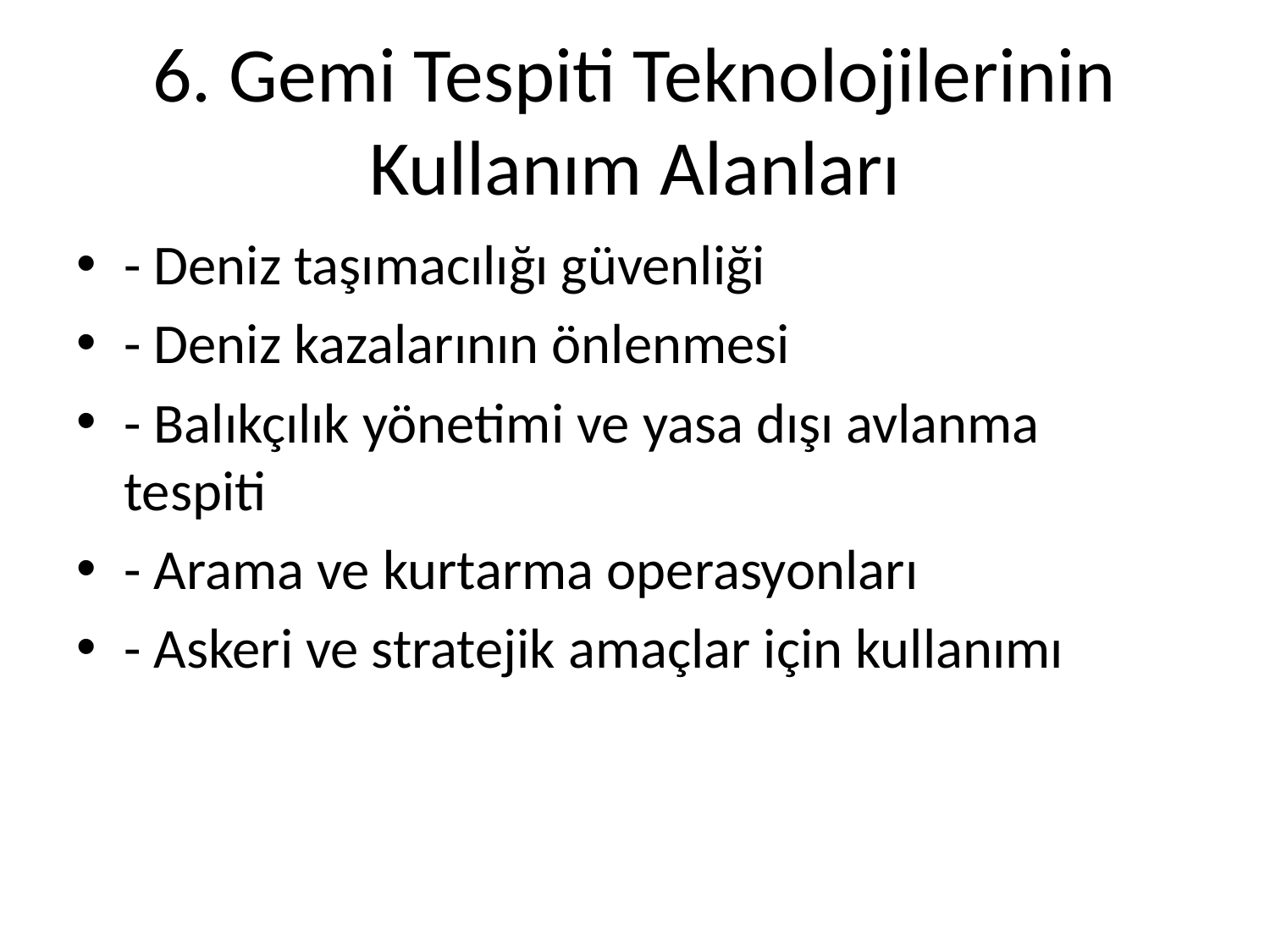

# 6. Gemi Tespiti Teknolojilerinin Kullanım Alanları
- Deniz taşımacılığı güvenliği
- Deniz kazalarının önlenmesi
- Balıkçılık yönetimi ve yasa dışı avlanma tespiti
- Arama ve kurtarma operasyonları
- Askeri ve stratejik amaçlar için kullanımı